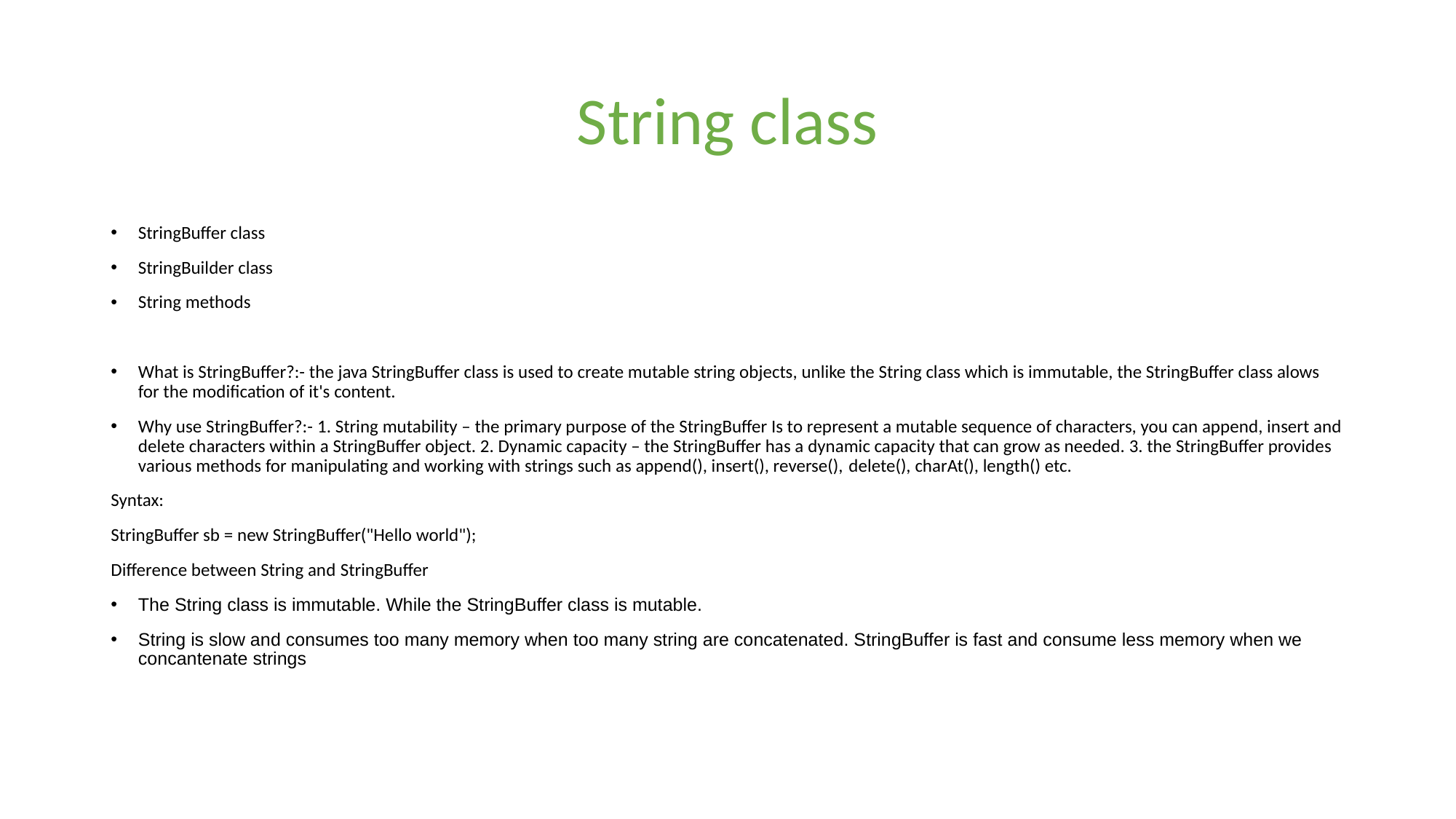

# String class
StringBuffer class
StringBuilder class
String methods

What is StringBuffer?:- the java StringBuffer class is used to create mutable string objects, unlike the String class which is immutable, the StringBuffer class alows for the modification of it's content.
Why use StringBuffer?:- 1. String mutability – the primary purpose of the StringBuffer Is to represent a mutable sequence of characters, you can append, insert and delete characters within a StringBuffer object. 2. Dynamic capacity – the StringBuffer has a dynamic capacity that can grow as needed. 3. the StringBuffer provides various methods for manipulating and working with strings such as append(), insert(), reverse(), delete(), charAt(), length() etc.
Syntax:
StringBuffer sb = new StringBuffer("Hello world");
Difference between String and StringBuffer
The String class is immutable. While the StringBuffer class is mutable.
String is slow and consumes too many memory when too many string are concatenated. StringBuffer is fast and consume less memory when we concantenate strings